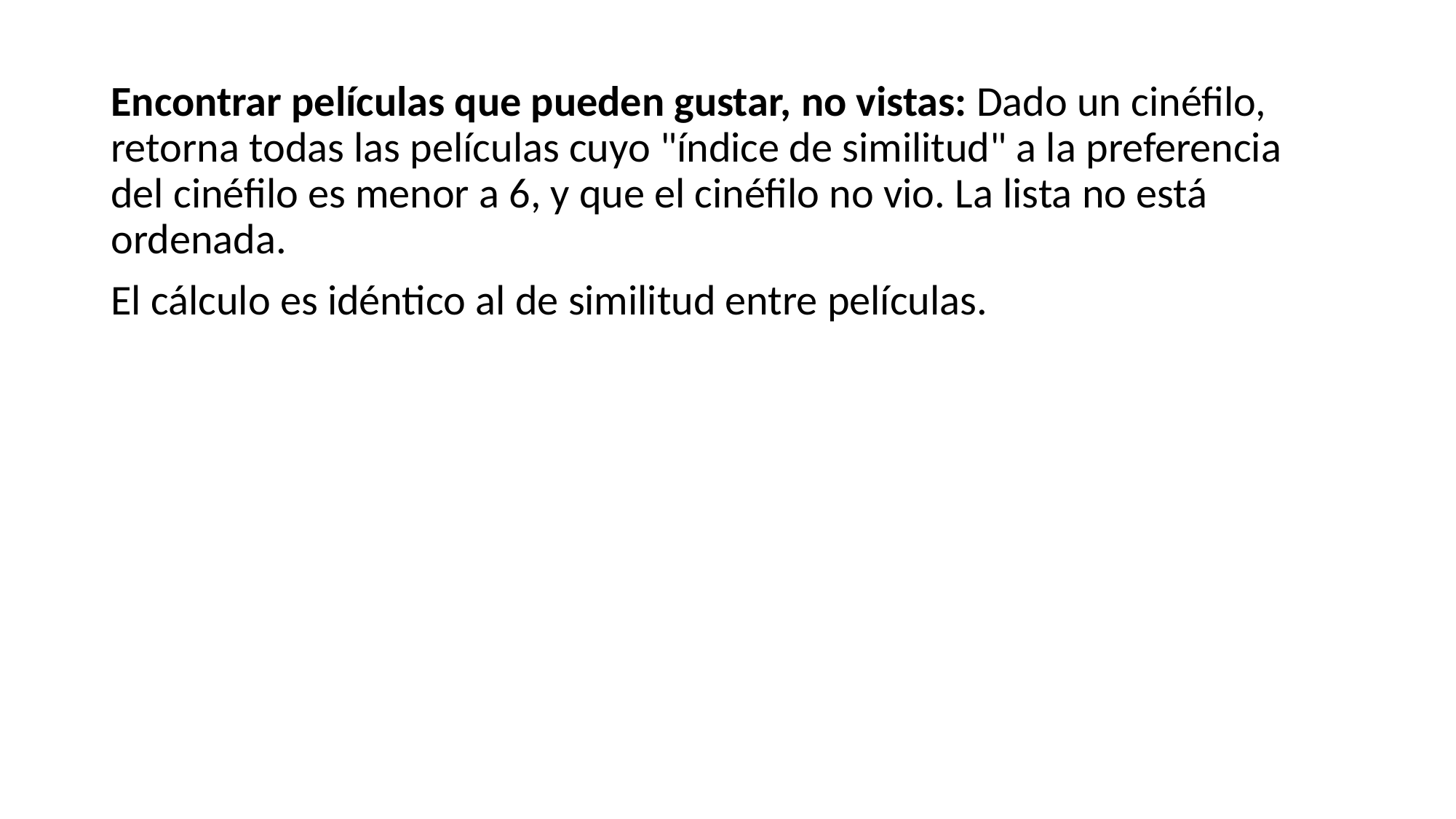

Encontrar películas que pueden gustar, no vistas: Dado un cinéfilo, retorna todas las películas cuyo "índice de similitud" a la preferencia del cinéfilo es menor a 6, y que el cinéfilo no vio. La lista no está ordenada.
El cálculo es idéntico al de similitud entre películas.